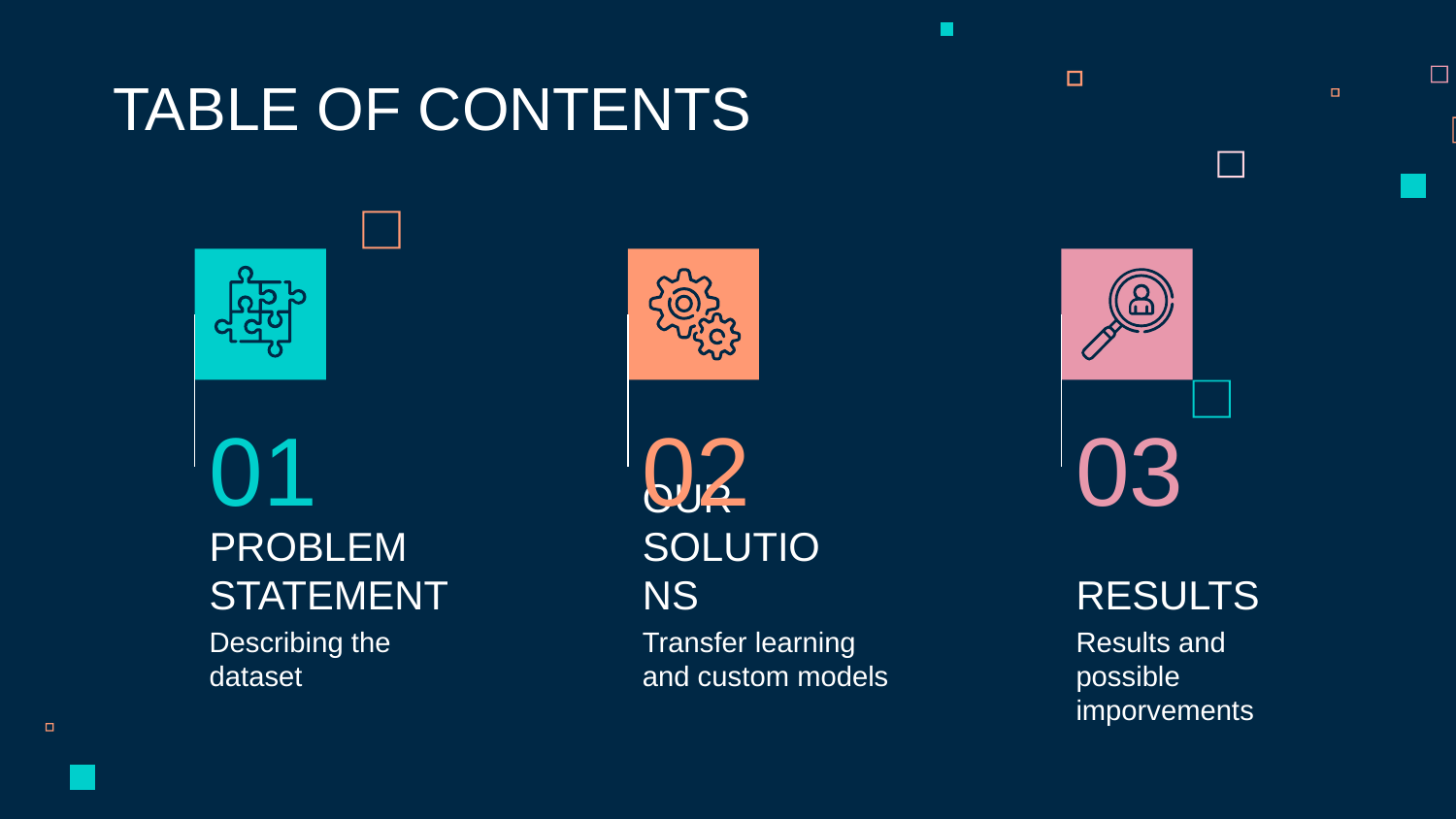

TABLE OF CONTENTS

01
02
03
# PROBLEM STATEMENT
OUR SOLUTIONS
RESULTS
Results and possible imporvements
Describing the dataset
Transfer learning and custom models